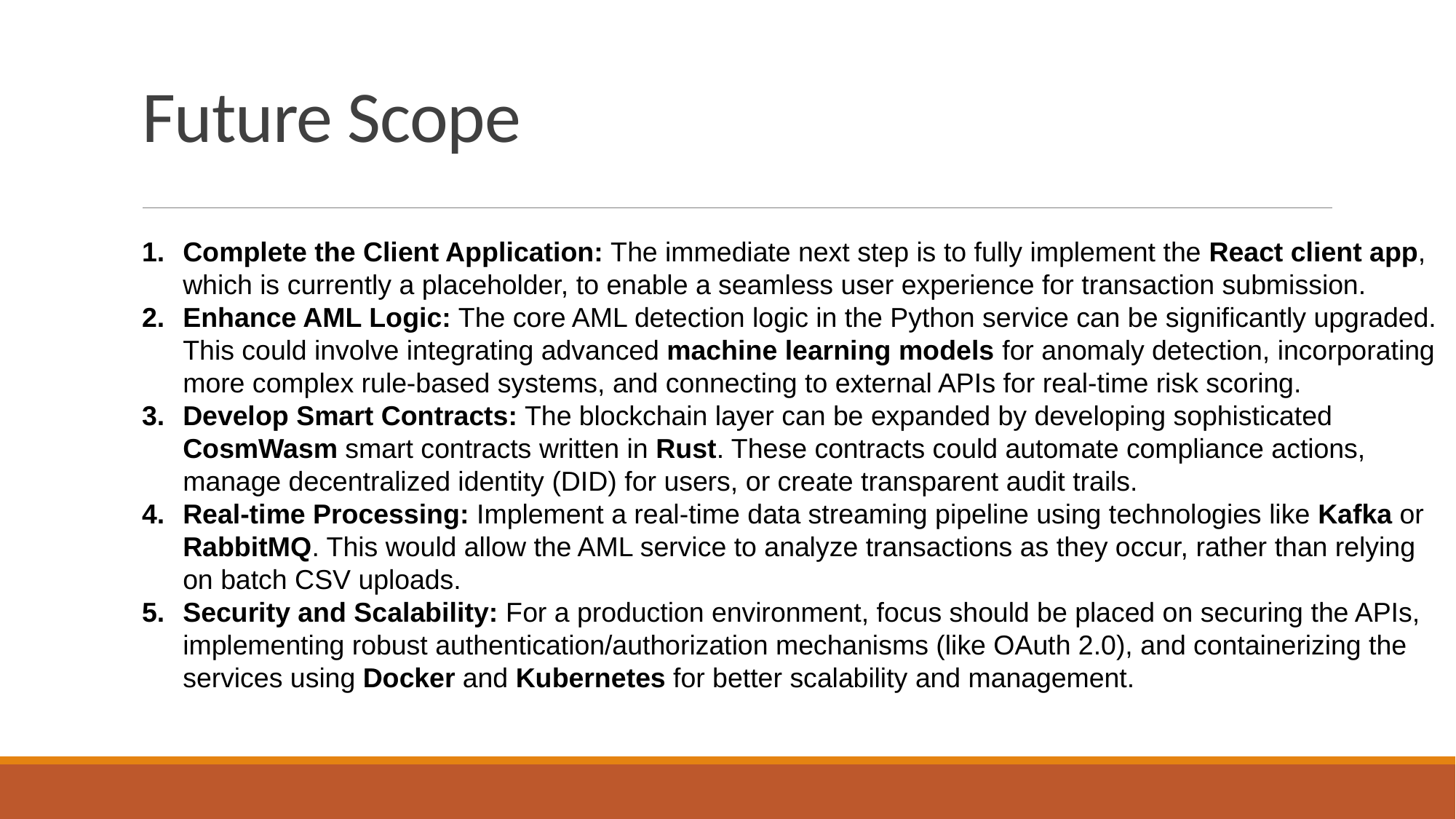

# Future Scope
Complete the Client Application: The immediate next step is to fully implement the React client app, which is currently a placeholder, to enable a seamless user experience for transaction submission.
Enhance AML Logic: The core AML detection logic in the Python service can be significantly upgraded. This could involve integrating advanced machine learning models for anomaly detection, incorporating more complex rule-based systems, and connecting to external APIs for real-time risk scoring.
Develop Smart Contracts: The blockchain layer can be expanded by developing sophisticated CosmWasm smart contracts written in Rust. These contracts could automate compliance actions, manage decentralized identity (DID) for users, or create transparent audit trails.
Real-time Processing: Implement a real-time data streaming pipeline using technologies like Kafka or RabbitMQ. This would allow the AML service to analyze transactions as they occur, rather than relying on batch CSV uploads.
Security and Scalability: For a production environment, focus should be placed on securing the APIs, implementing robust authentication/authorization mechanisms (like OAuth 2.0), and containerizing the services using Docker and Kubernetes for better scalability and management.